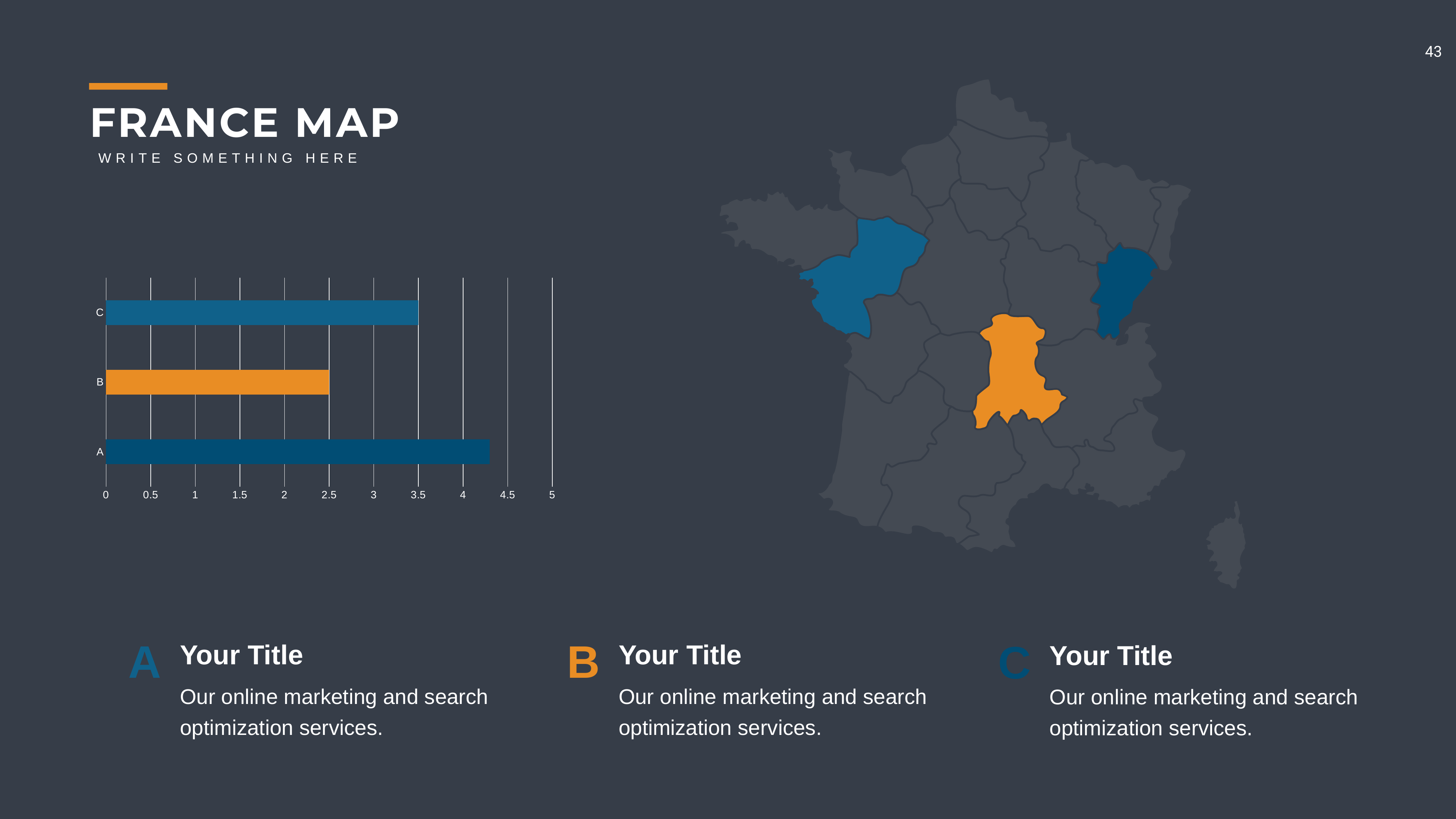

FRANCE MAP
WRITE SOMETHING HERE

### Chart

| Category | Series 1 |
|---|---|
| A | 4.3 |
| B | 2.5 |
| C | 3.5 |
A
Your Title
Our online marketing and search optimization services.
B
Your Title
Our online marketing and search optimization services.
C
Your Title
Our online marketing and search optimization services.